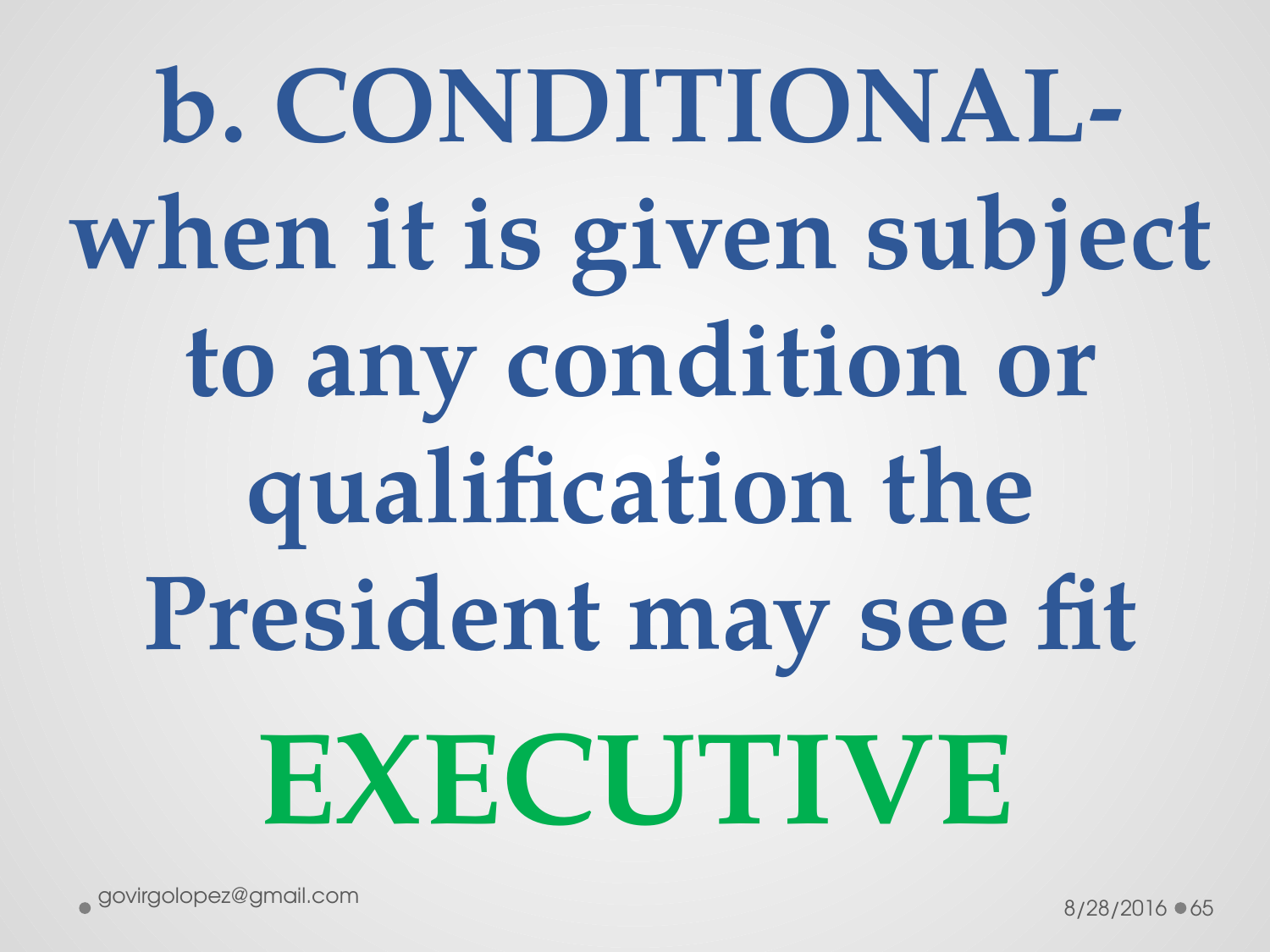

# b. CONDITIONAL- when it is given subject to any condition or qualification the President may see fit
EXECUTIVE

govirgolopez@gmail.com

8/28/2016
65